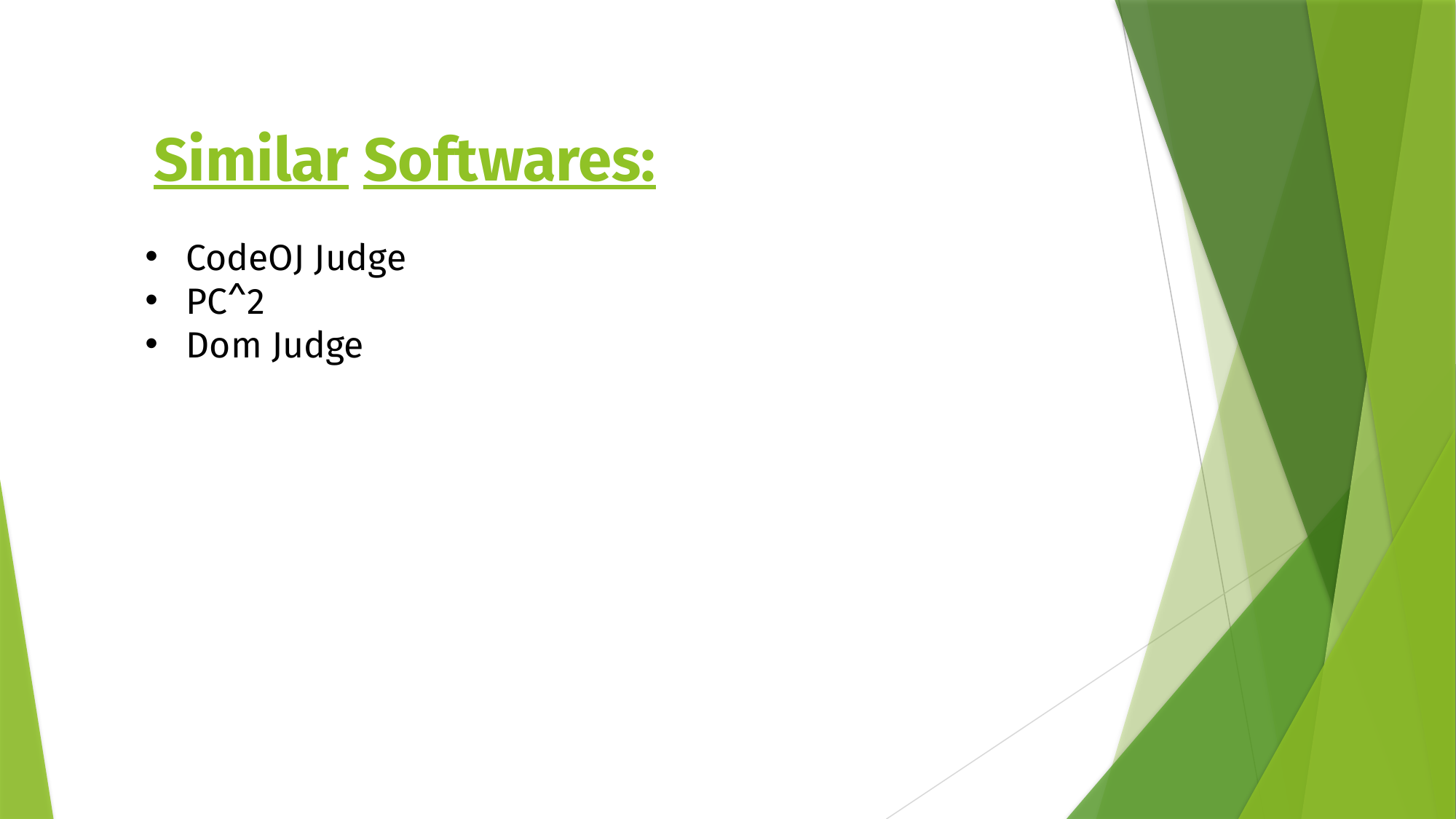

# Similar Softwares:
CodeOJ Judge
PC^2
Dom Judge